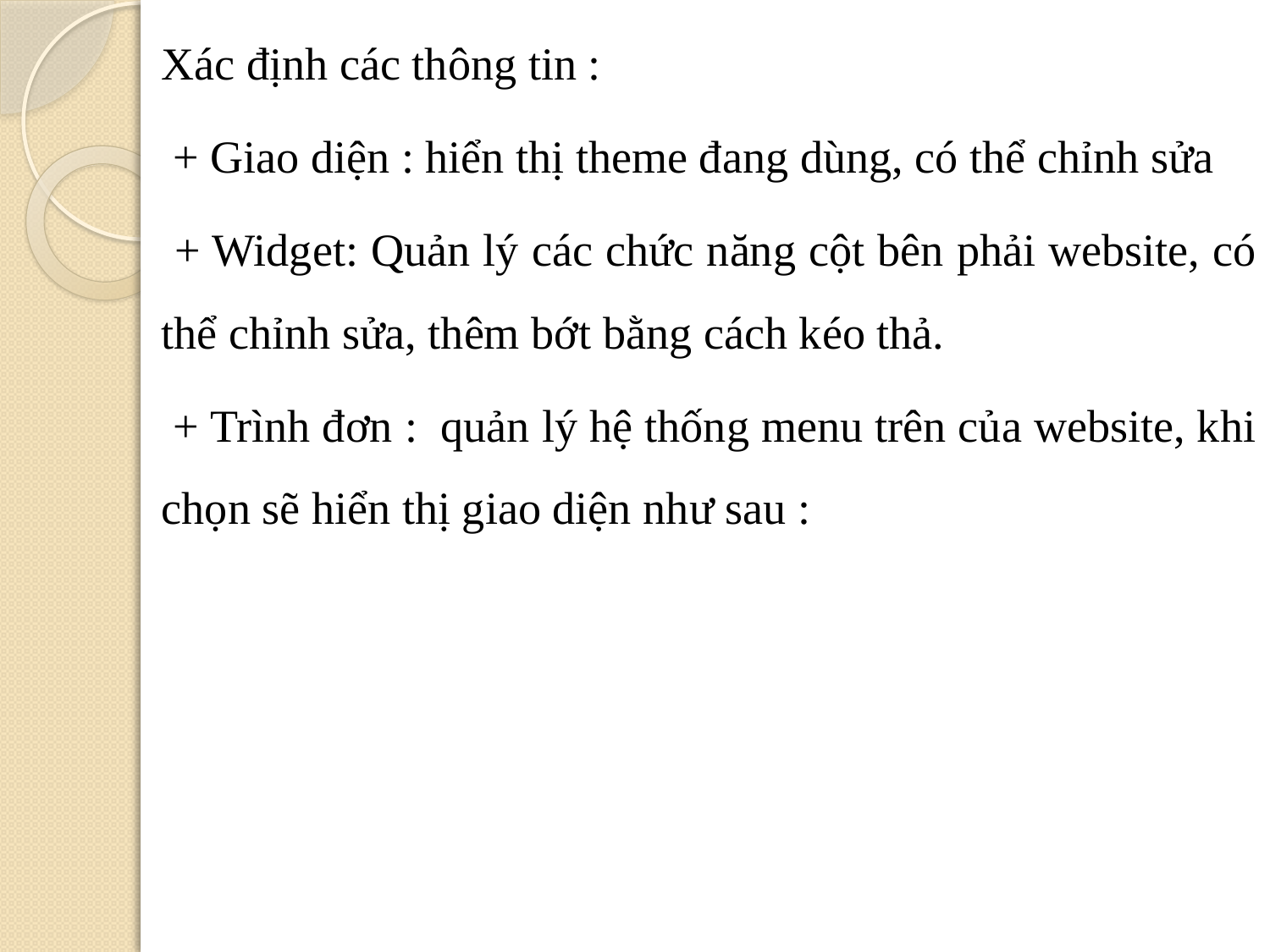

Xác định các thông tin :
 + Giao diện : hiển thị theme đang dùng, có thể chỉnh sửa
 + Widget: Quản lý các chức năng cột bên phải website, có thể chỉnh sửa, thêm bớt bằng cách kéo thả.
 + Trình đơn :  quản lý hệ thống menu trên của website, khi chọn sẽ hiển thị giao diện như sau :